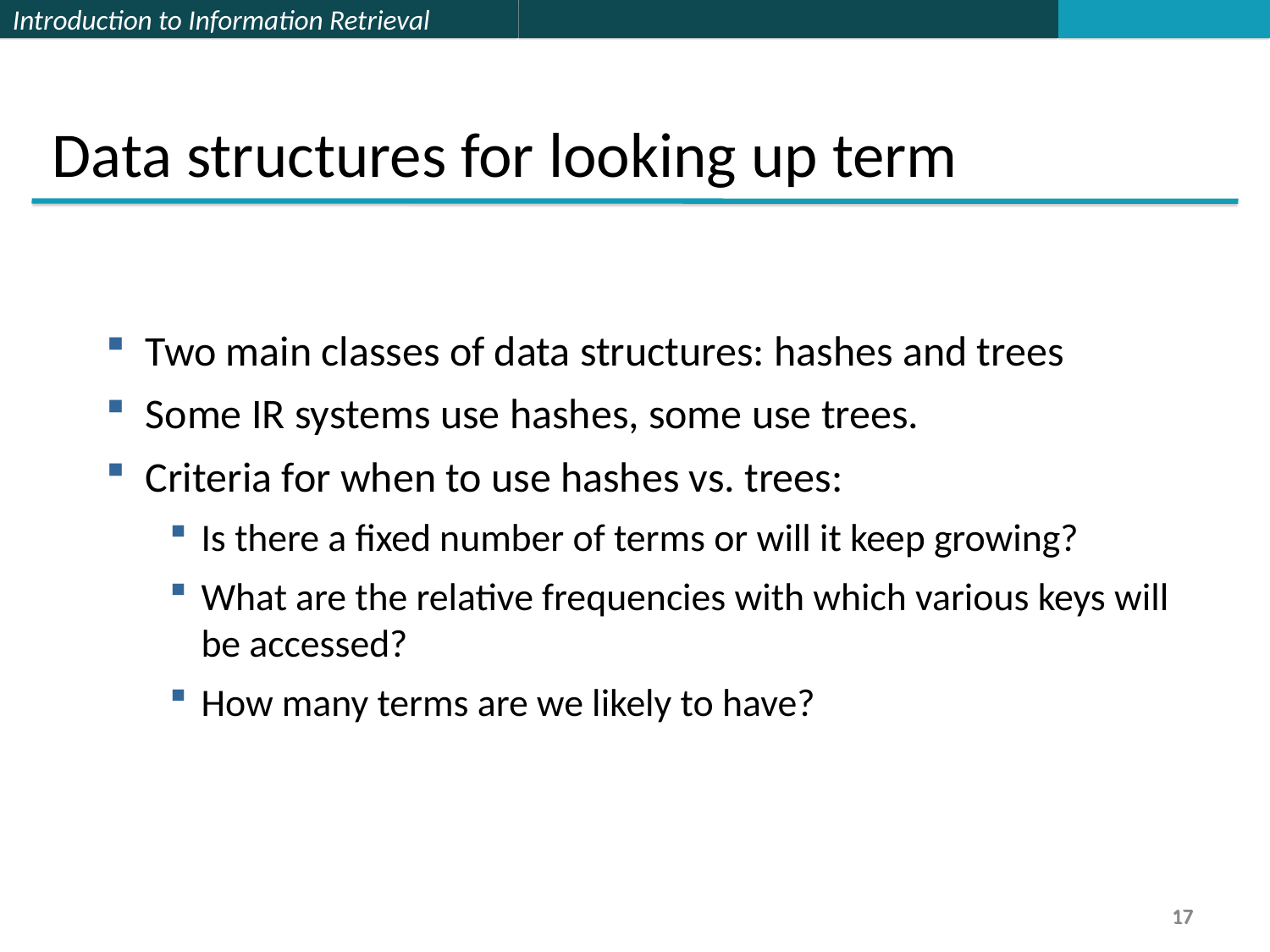

Data structures for looking up term
Two main classes of data structures: hashes and trees
Some IR systems use hashes, some use trees.
Criteria for when to use hashes vs. trees:
Is there a fixed number of terms or will it keep growing?
What are the relative frequencies with which various keys will be accessed?
How many terms are we likely to have?
17
17